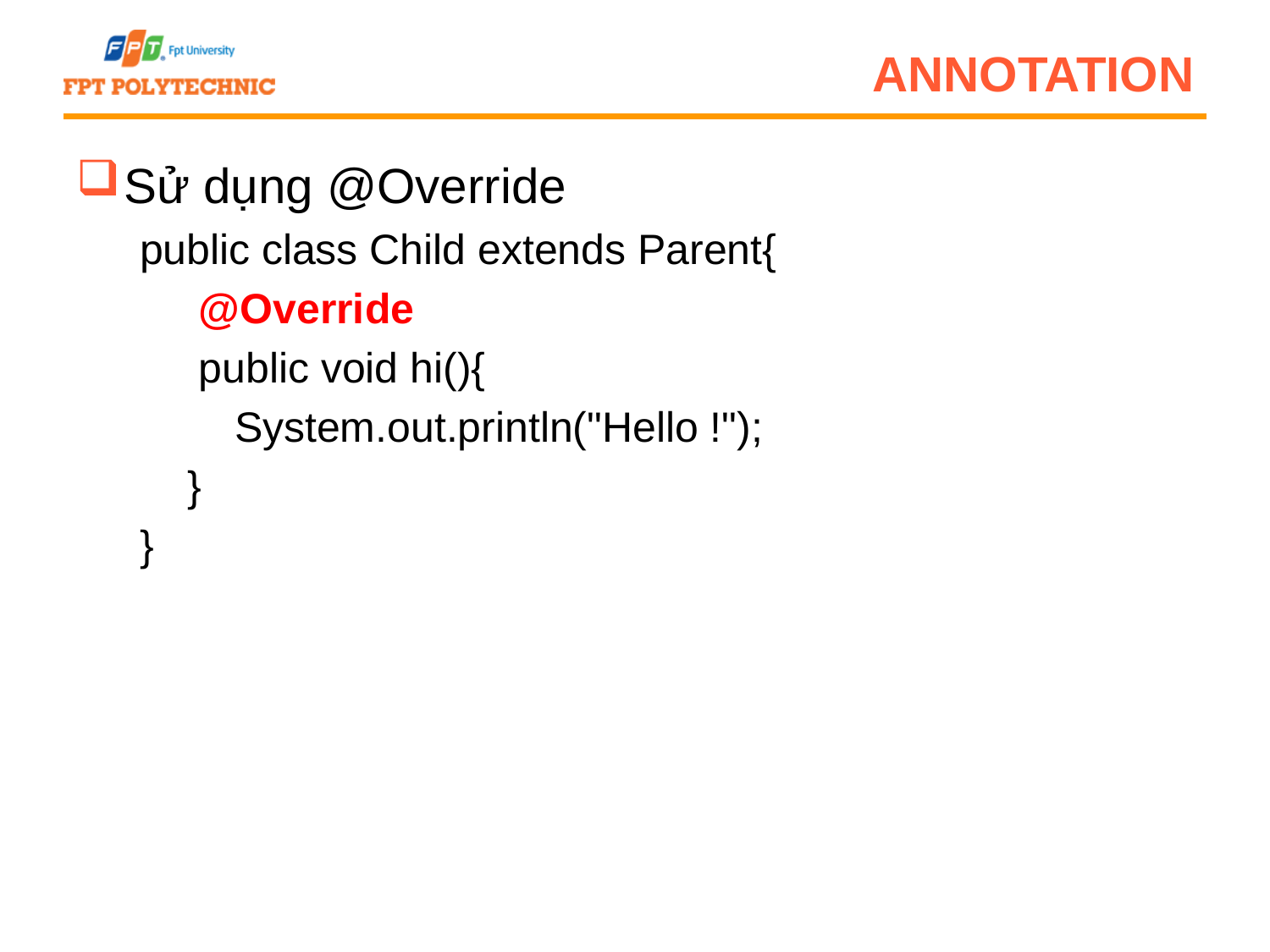

# Annotation
Sử dụng @Override
public class Child extends Parent{
     @Override
     public void hi(){
        System.out.println("Hello !");
    }
}